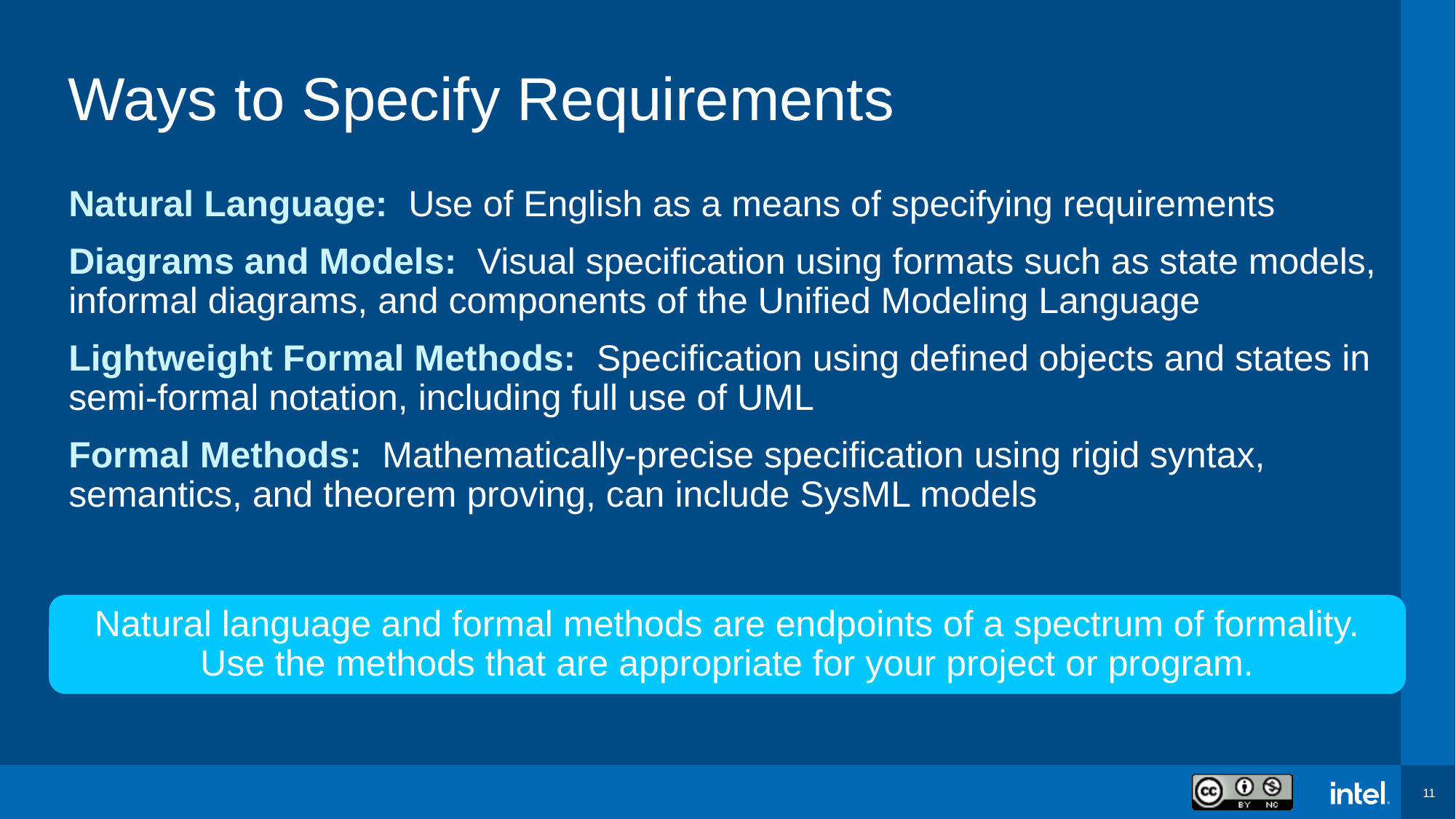

# Ways to Specify Requirements
Natural Language:  Use of English as a means of specifying requirements
Diagrams and Models:  Visual specification using formats such as state models, informal diagrams, and components of the Unified Modeling Language
Lightweight Formal Methods:  Specification using defined objects and states in semi-formal notation, including full use of UML
Formal Methods:  Mathematically-precise specification using rigid syntax, semantics, and theorem proving, can include SysML models
Natural language and formal methods are endpoints of a spectrum of formality.
Use the methods that are appropriate for your project or program.